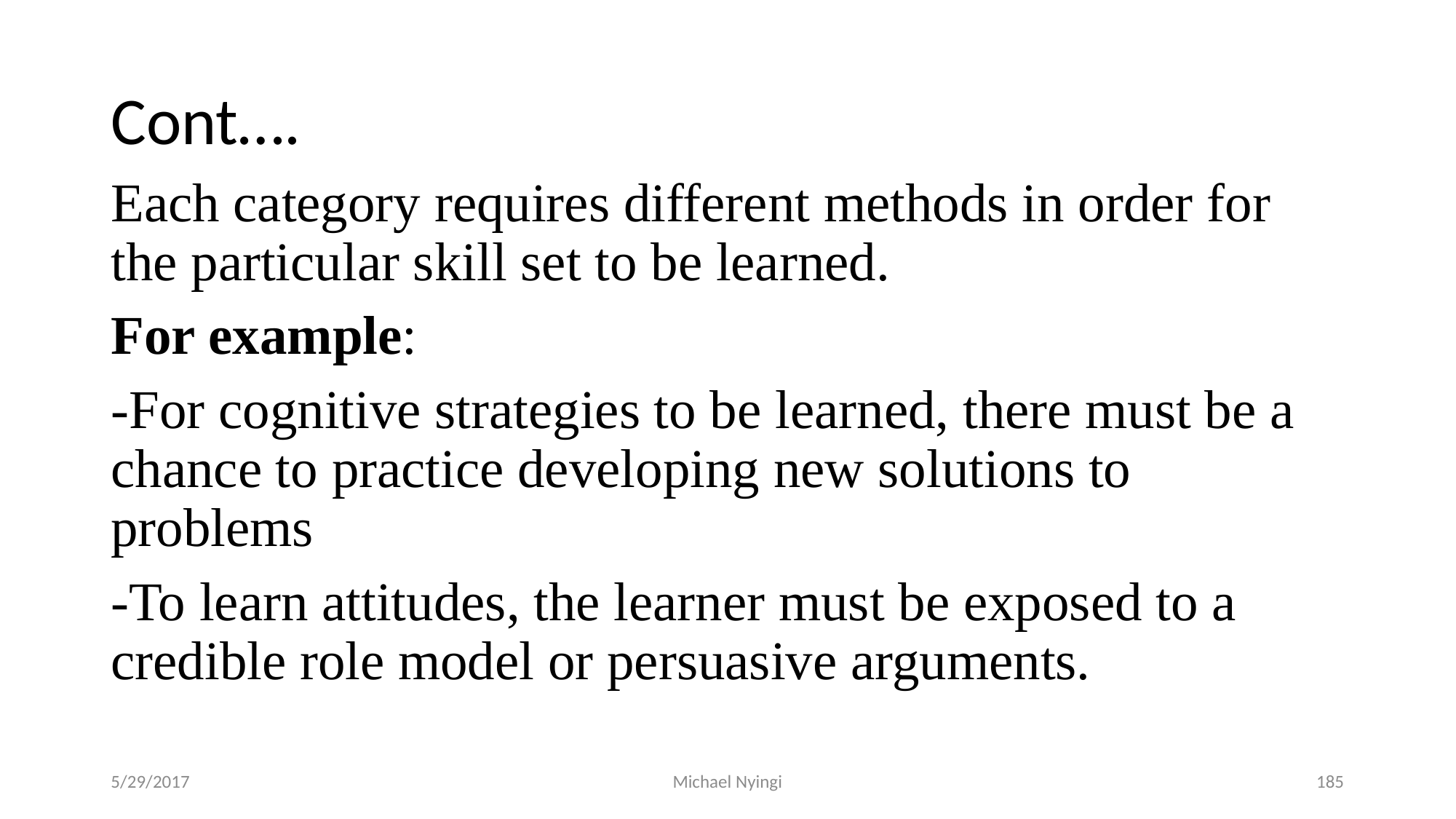

# Cont….
Each category requires different methods in order for the particular skill set to be learned.
For example:
-For cognitive strategies to be learned, there must be a chance to practice developing new solutions to problems
-To learn attitudes, the learner must be exposed to a credible role model or persuasive arguments.

5/29/2017
Michael Nyingi
185